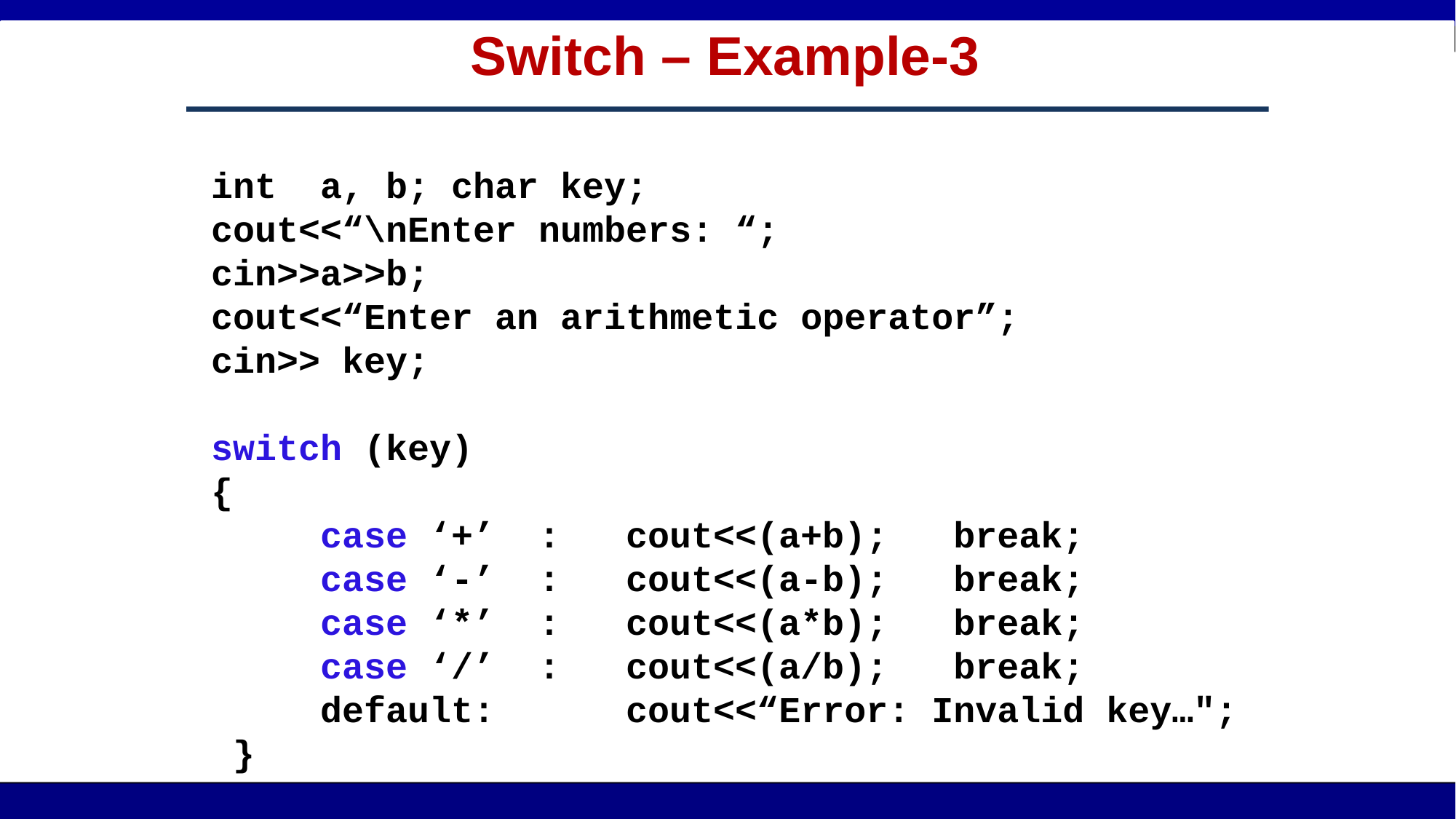

# Switch – Example-3

int  a, b; char key;
cout<<“\nEnter numbers: “;
cin>>a>>b;
cout<<“Enter an arithmetic operator”;
cin>> key;

switch (key)
{
	case ‘+’  :   cout<<(a+b);   break;
	case ‘-’  :   cout<<(a-b);   break;
	case ‘*’  :   cout<<(a*b);   break;
	case ‘/’  :   cout<<(a/b);   break;
	default:      cout<<“Error: Invalid key…";
 }